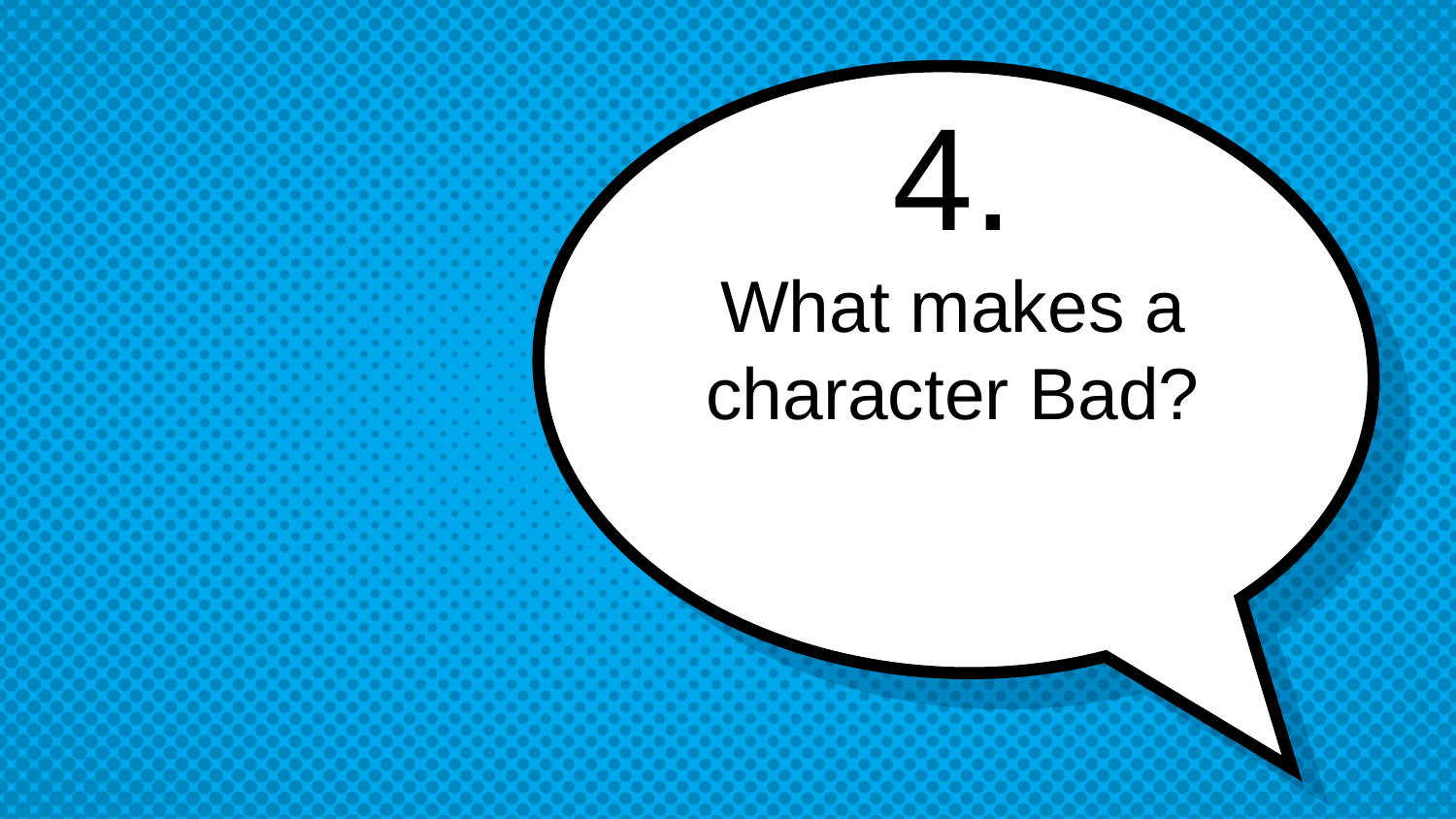

# 4.
What makes a character Bad?